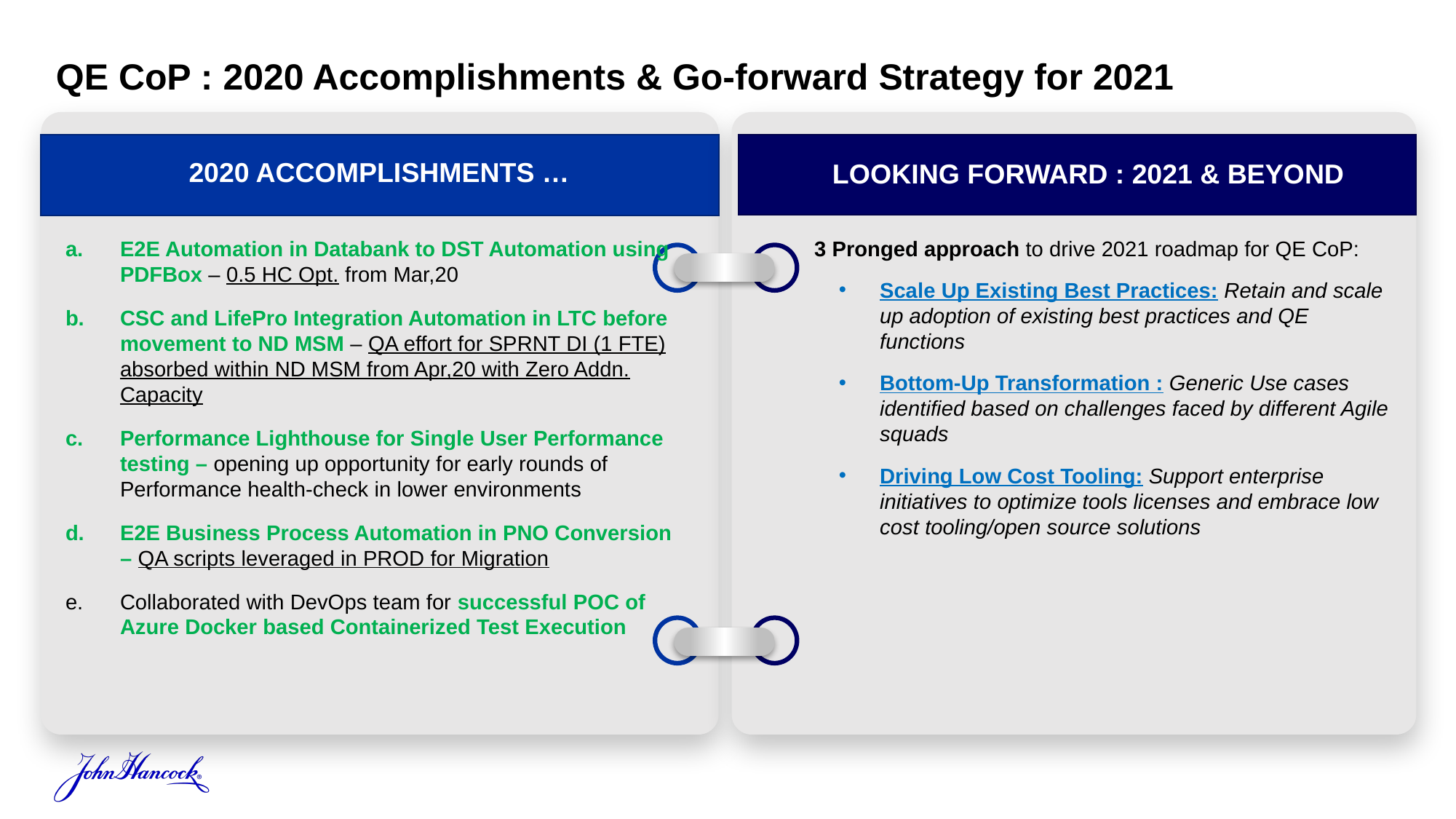

# QE CoP : 2020 Accomplishments & Go-forward Strategy for 2021

2020 ACCOMPLISHMENTS …
LOOKING FORWARD : 2021 & BEYOND
3 Pronged approach to drive 2021 roadmap for QE CoP:

Scale Up Existing Best Practices: Retain and scale up adoption of existing best practices and QE functions

Bottom-Up Transformation : Generic Use cases identified based on challenges faced by different Agile squads

Driving Low Cost Tooling: Support enterprise initiatives to optimize tools licenses and embrace low cost tooling/open source solutions

E2E Automation in Databank to DST Automation using PDFBox – 0.5 HC Opt. from Mar,20
CSC and LifePro Integration Automation in LTC before movement to ND MSM – QA effort for SPRNT DI (1 FTE) absorbed within ND MSM from Apr,20 with Zero Addn. Capacity
Performance Lighthouse for Single User Performance testing – opening up opportunity for early rounds of Performance health-check in lower environments
E2E Business Process Automation in PNO Conversion – QA scripts leveraged in PROD for Migration
Collaborated with DevOps team for successful POC of Azure Docker based Containerized Test Execution

2